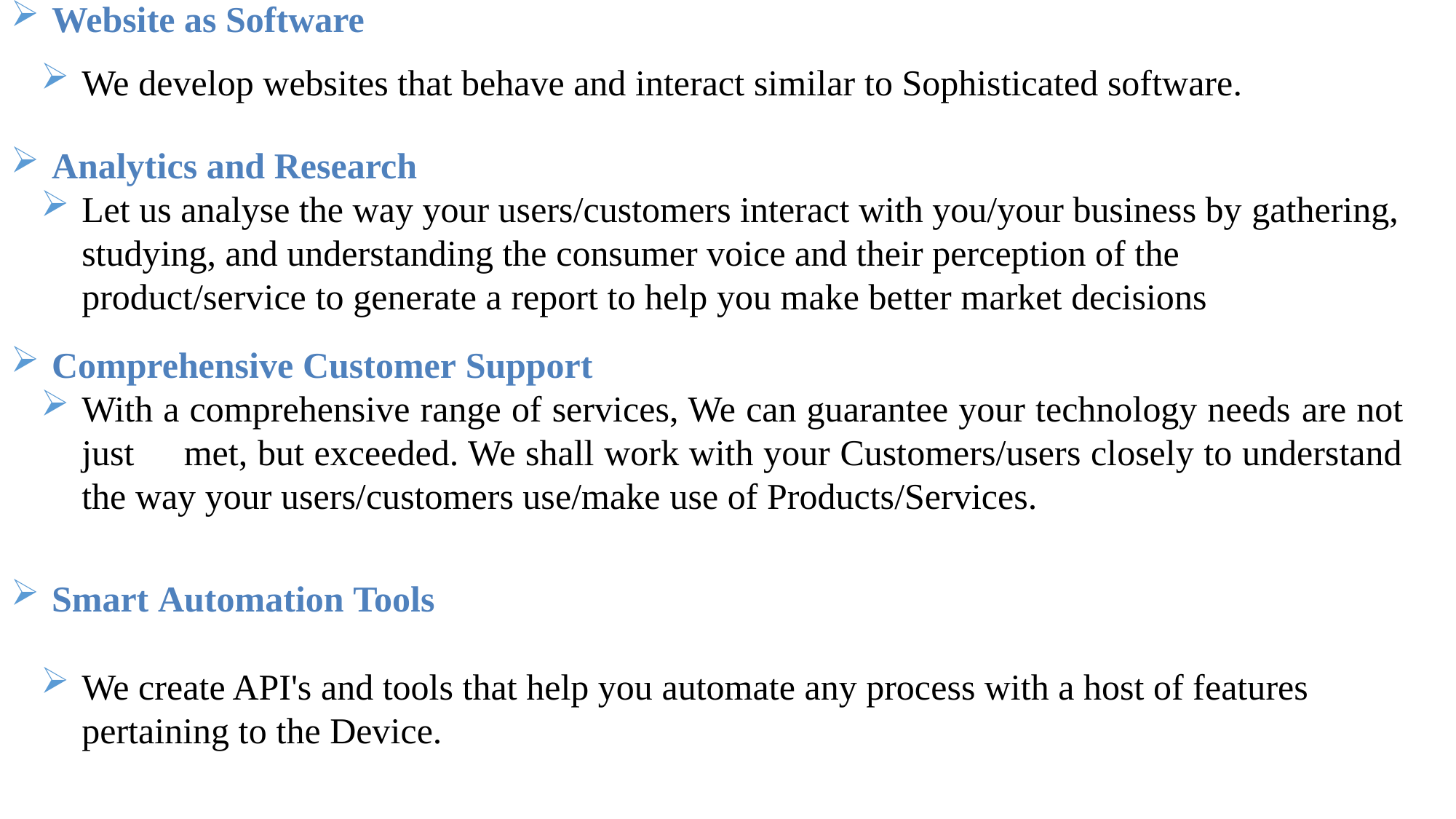

Website as Software

We develop websites that behave and interact similar to Sophisticated software.

Analytics and Research
Let us analyse the way your users/customers interact with you/your business by gathering, studying, and understanding the consumer voice and their perception of the product/service to generate a report to help you make better market decisions

Comprehensive Customer Support
With a comprehensive range of services, We can guarantee your technology needs are not just     met, but exceeded. We shall work with your Customers/users closely to understand the way your users/customers use/make use of Products/Services.

Smart Automation Tools

We create API's and tools that help you automate any process with a host of features pertaining to the Device.